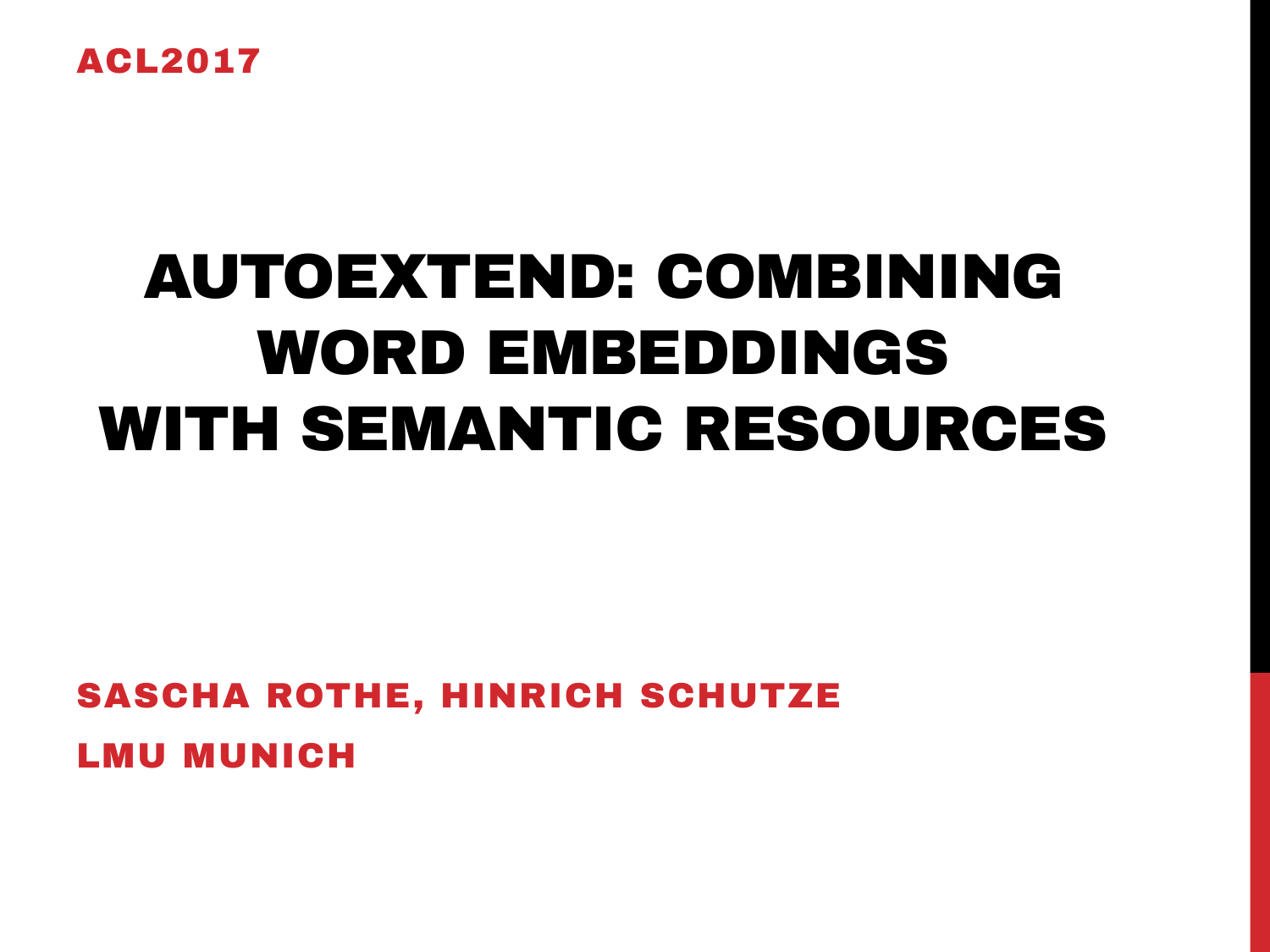

# AutoExtend: Combining Word Embeddings with Semantic Resources
ACL2017
Sascha Rothe, Hinrich Schutze
LMU Munich